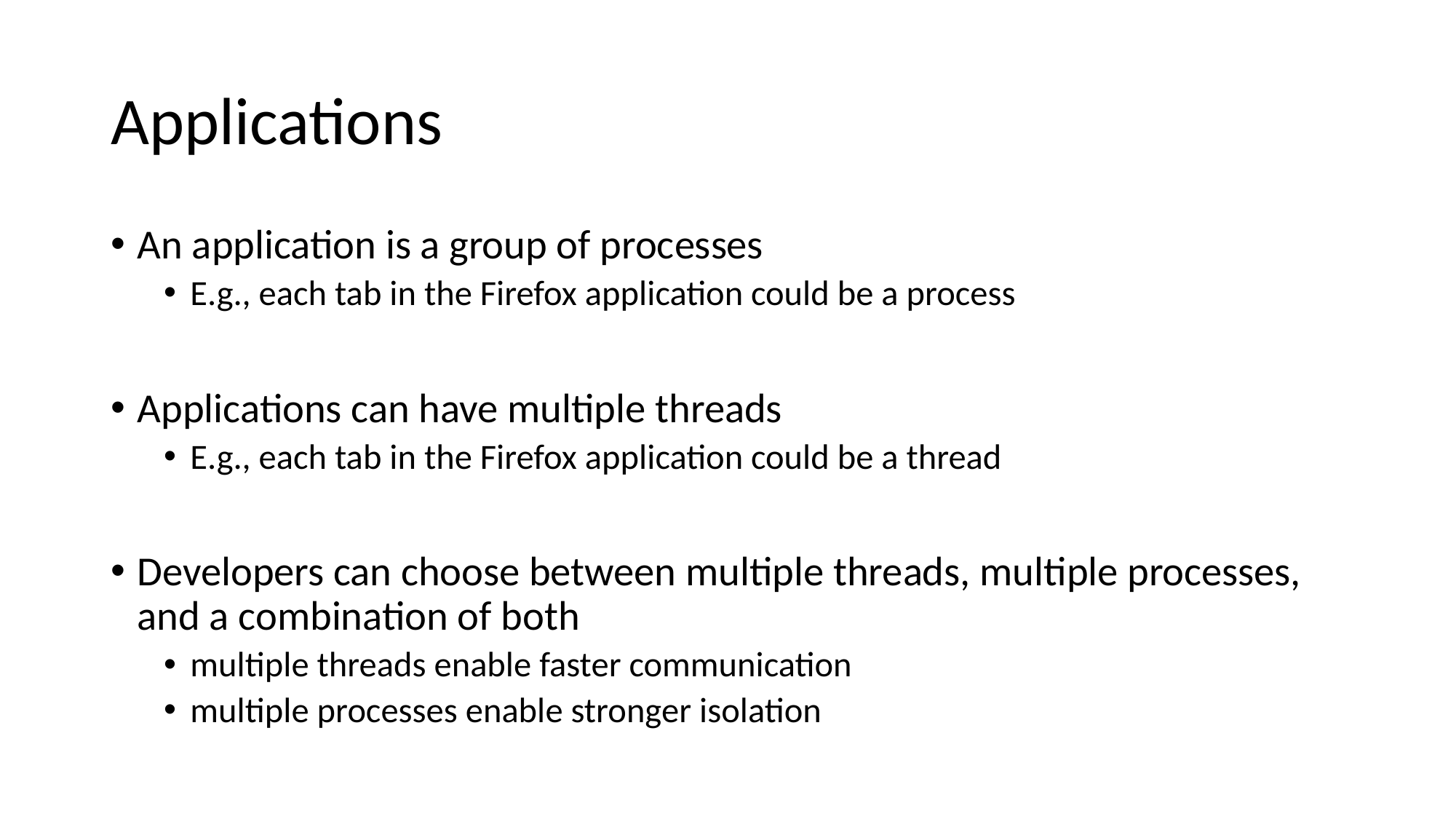

# Applications
An application is a group of processes
E.g., each tab in the Firefox application could be a process

Applications can have multiple threads
E.g., each tab in the Firefox application could be a thread

Developers can choose between multiple threads, multiple processes, and a combination of both
multiple threads enable faster communication
multiple processes enable stronger isolation